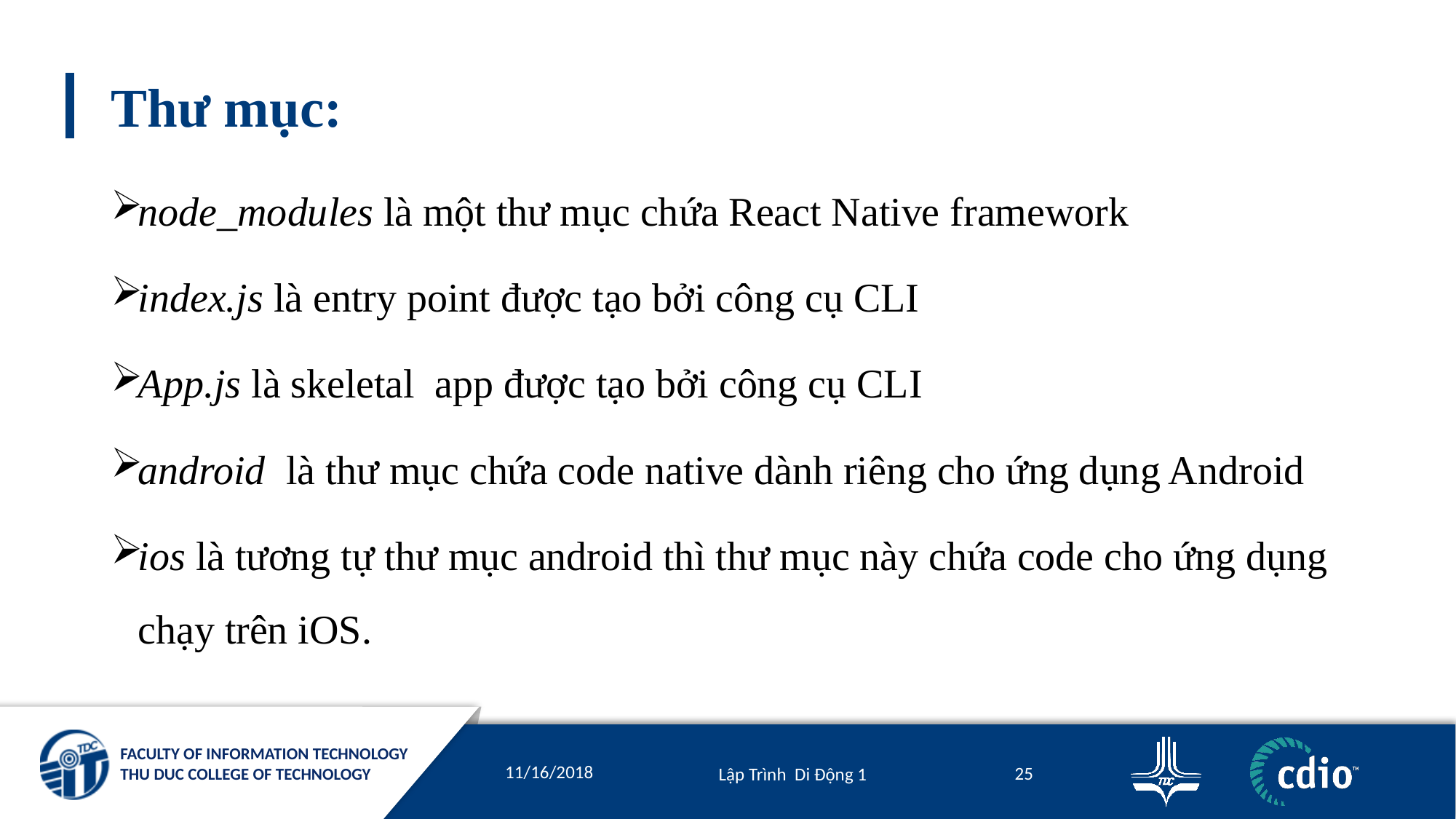

# Thư mục:
node_modules là một thư mục chứa React Native framework
index.js là entry point được tạo bởi công cụ CLI
App.js là skeletal  app được tạo bởi công cụ CLI
android  là thư mục chứa code native dành riêng cho ứng dụng Android
ios là tương tự thư mục android thì thư mục này chứa code cho ứng dụng chạy trên iOS.